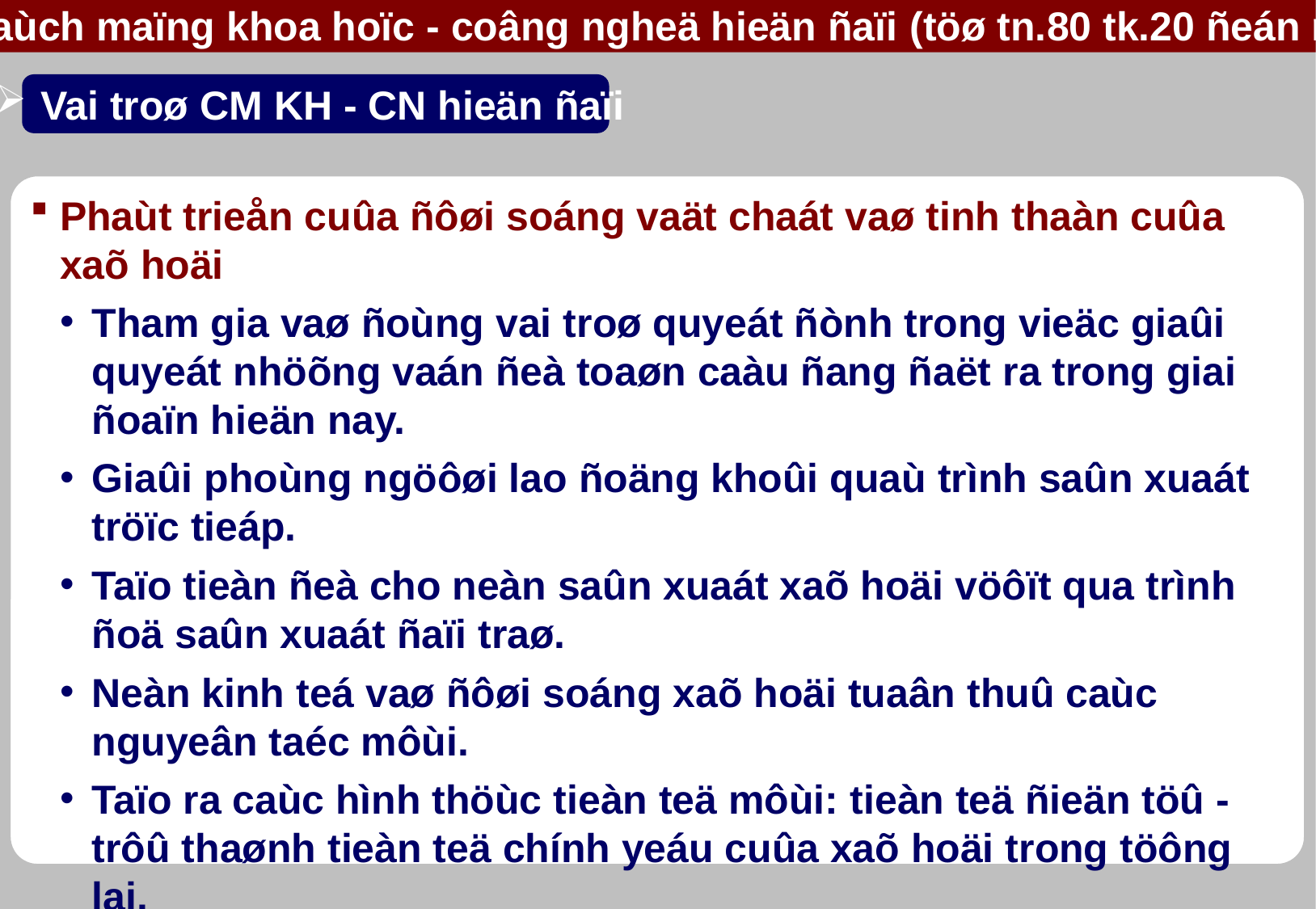

2. Caùch maïng khoa hoïc - coâng ngheä hieän ñaïi (töø tn.80 tk.20 ñeán nay)
Vai troø CM KH - CN hieän ñaïi
Phaùt trieån cuûa ñôøi soáng vaät chaát vaø tinh thaàn cuûa xaõ hoäi
Tham gia vaø ñoùng vai troø quyeát ñònh trong vieäc giaûi quyeát nhöõng vaán ñeà toaøn caàu ñang ñaët ra trong giai ñoaïn hieän nay.
Giaûi phoùng ngöôøi lao ñoäng khoûi quaù trình saûn xuaát tröïc tieáp.
Taïo tieàn ñeà cho neàn saûn xuaát xaõ hoäi vöôït qua trình ñoä saûn xuaát ñaïi traø.
Neàn kinh teá vaø ñôøi soáng xaõ hoäi tuaân thuû caùc nguyeân taéc môùi.
Taïo ra caùc hình thöùc tieàn teä môùi: tieàn teä ñieän töû - trôû thaønh tieàn teä chính yeáu cuûa xaõ hoäi trong töông lai.
Taïo cô sôû vaät chaát kyõ thuaät vaø coâng cuï ñeå phaùt trieån vaên hoùa.
Giaûi phoùng CN khoûi nhòp ñieäu soáng & laøm vieäc cuûa c.nghieäp cô khí.
Taïo tieàn ñeà thay ñoåi daàn moät soá khía caïnh cuûa quan heä sôû höõu.
Thay ñoåi quan heä giöõa khu vöïc trong neàn saûn xuaát xaõ hoäi.